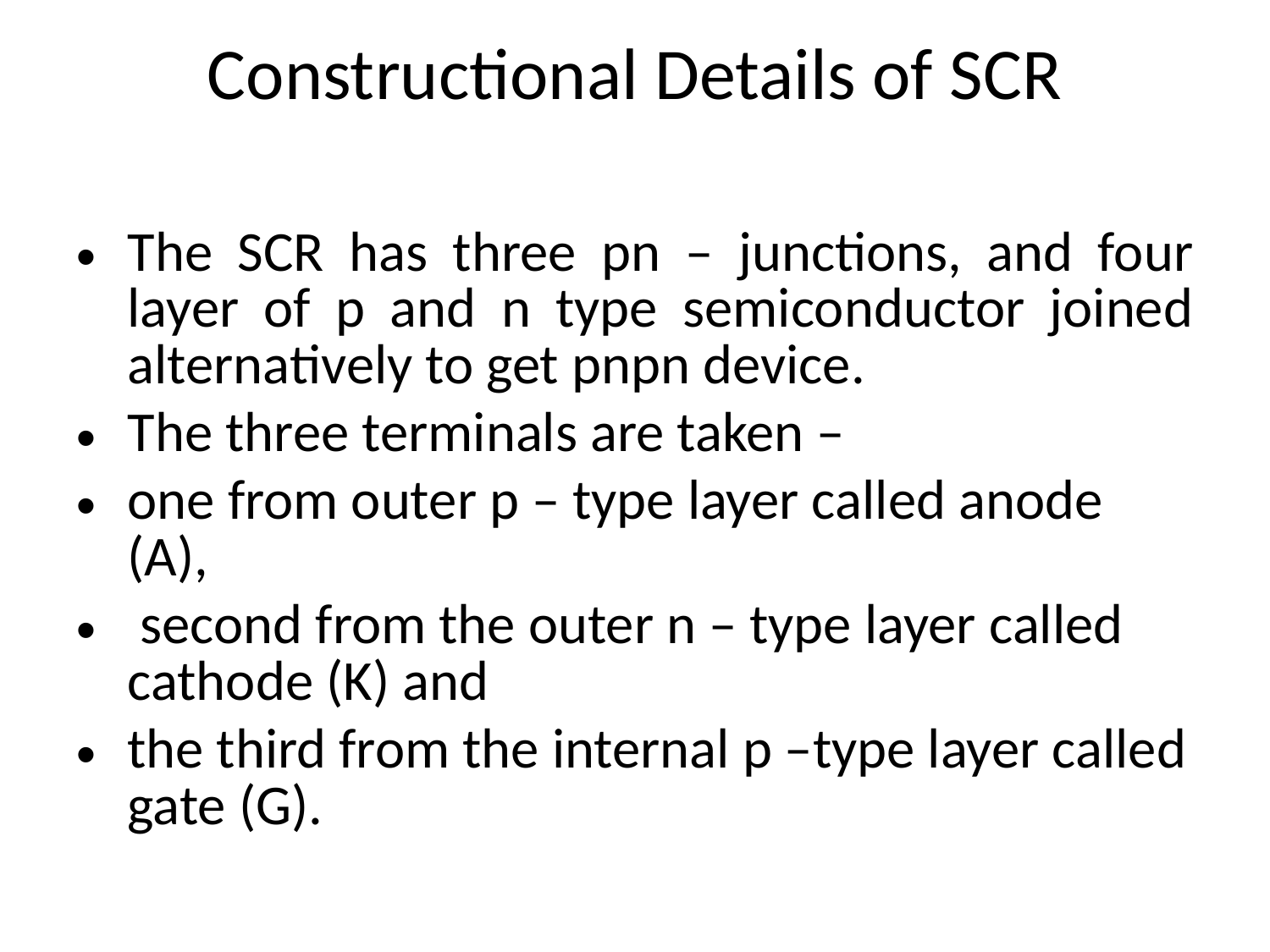

# Constructional Details of SCR
The SCR has three pn – junctions, and four layer of p and n type semiconductor joined alternatively to get pnpn device.
The three terminals are taken –
one from outer p – type layer called anode (A),
 second from the outer n – type layer called cathode (K) and
the third from the internal p –type layer called gate (G).